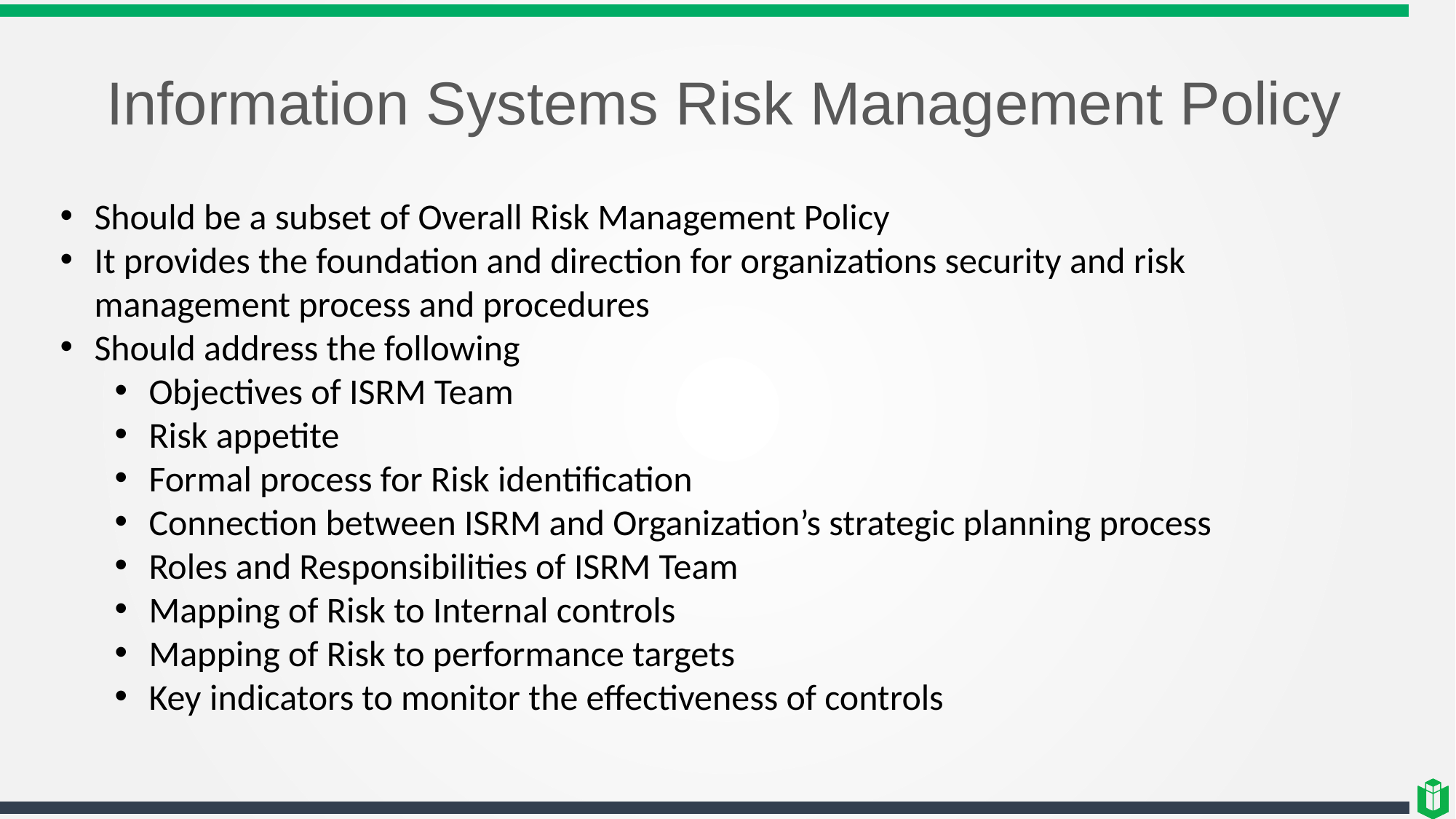

# Information Systems Risk Management Policy
Should be a subset of Overall Risk Management Policy
It provides the foundation and direction for organizations security and risk management process and procedures
Should address the following
Objectives of ISRM Team
Risk appetite
Formal process for Risk identification
Connection between ISRM and Organization’s strategic planning process
Roles and Responsibilities of ISRM Team
Mapping of Risk to Internal controls
Mapping of Risk to performance targets
Key indicators to monitor the effectiveness of controls